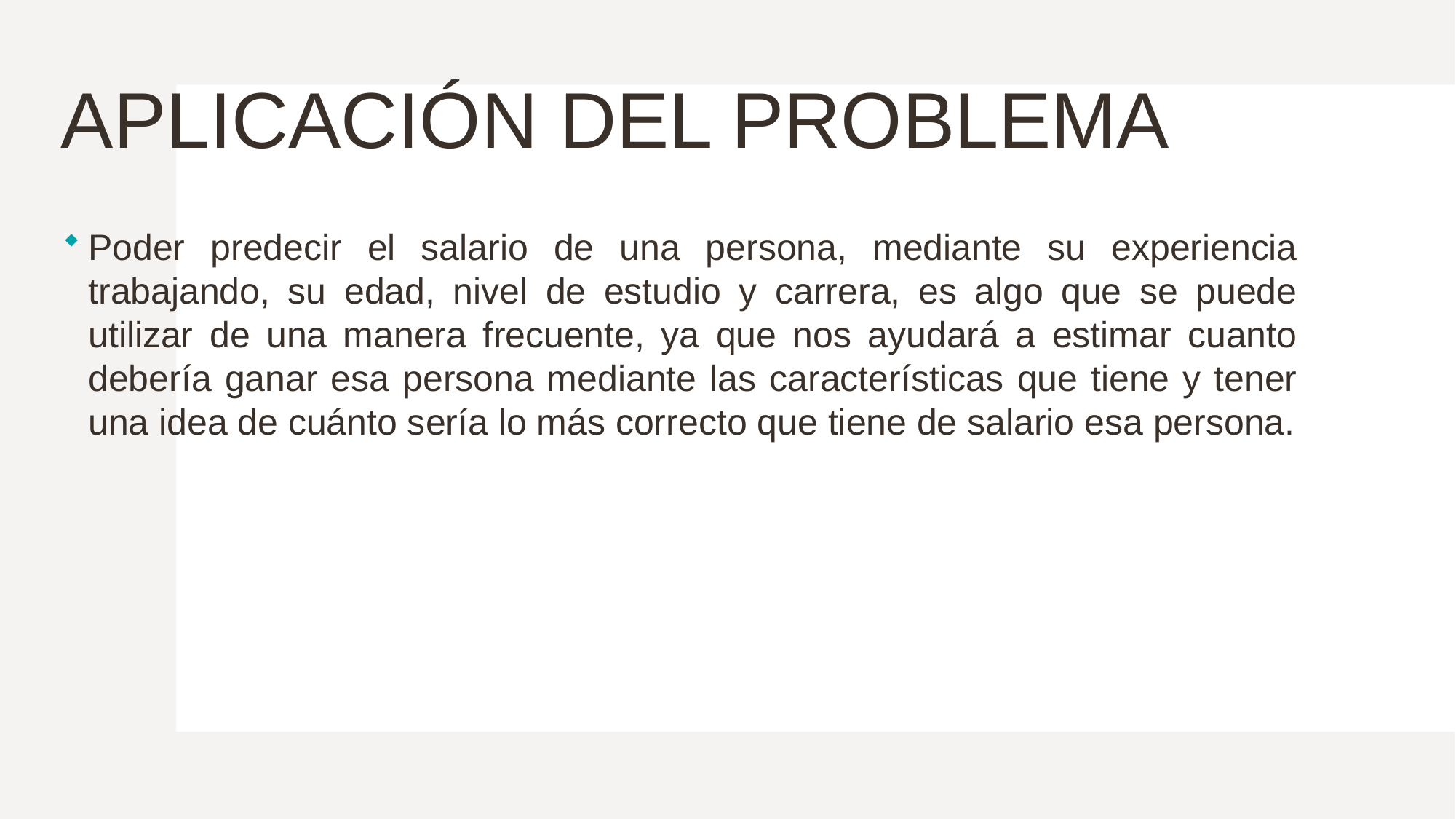

# APLICACIÓN DEL PROBLEMA
Poder predecir el salario de una persona, mediante su experiencia trabajando, su edad, nivel de estudio y carrera, es algo que se puede utilizar de una manera frecuente, ya que nos ayudará a estimar cuanto debería ganar esa persona mediante las características que tiene y tener una idea de cuánto sería lo más correcto que tiene de salario esa persona.